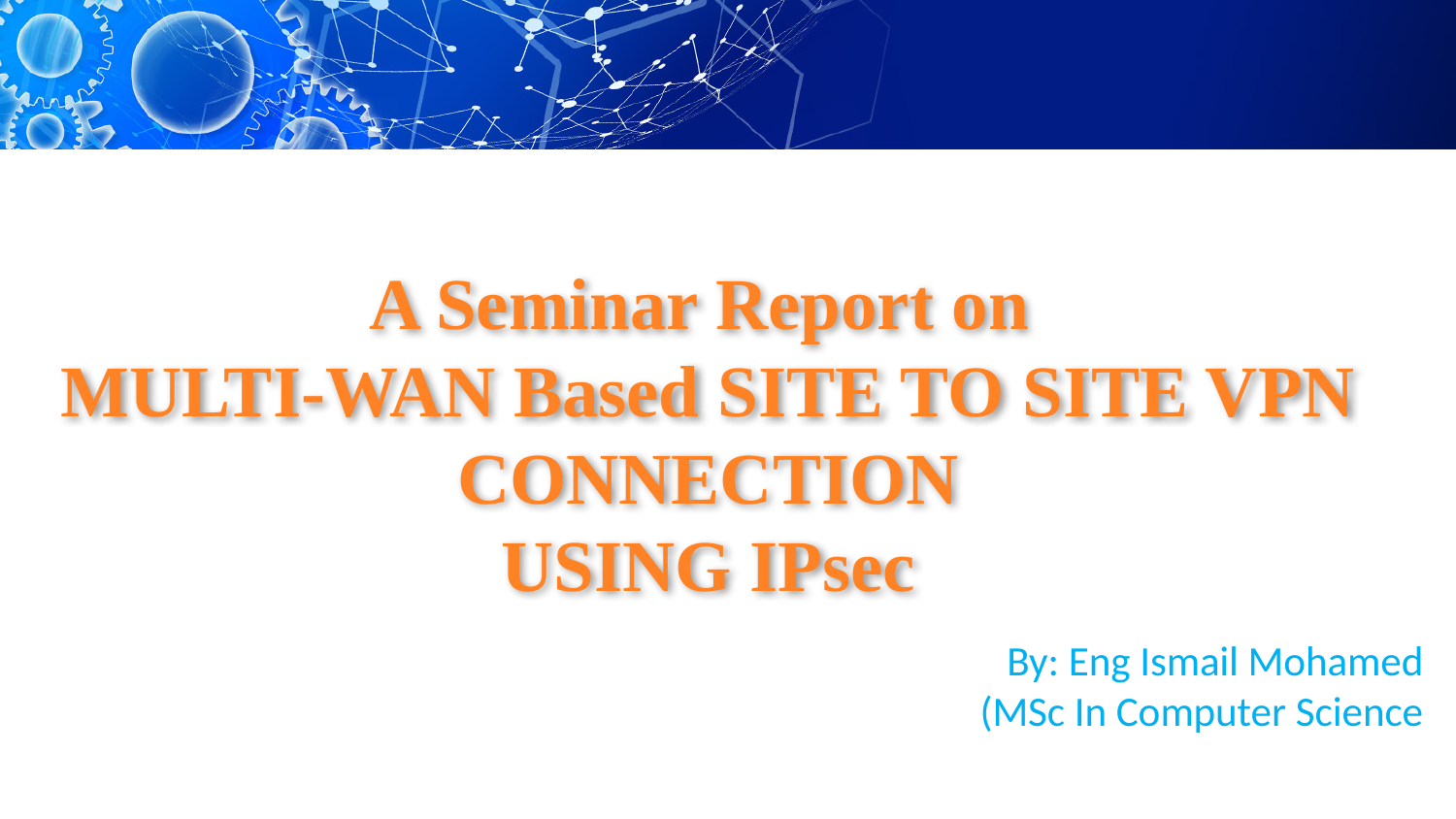

# A Seminar Report on  MULTI-WAN Based SITE TO SITE VPN CONNECTION USING IPsec
By: Eng Ismail Mohamed
(MSc In Computer Science